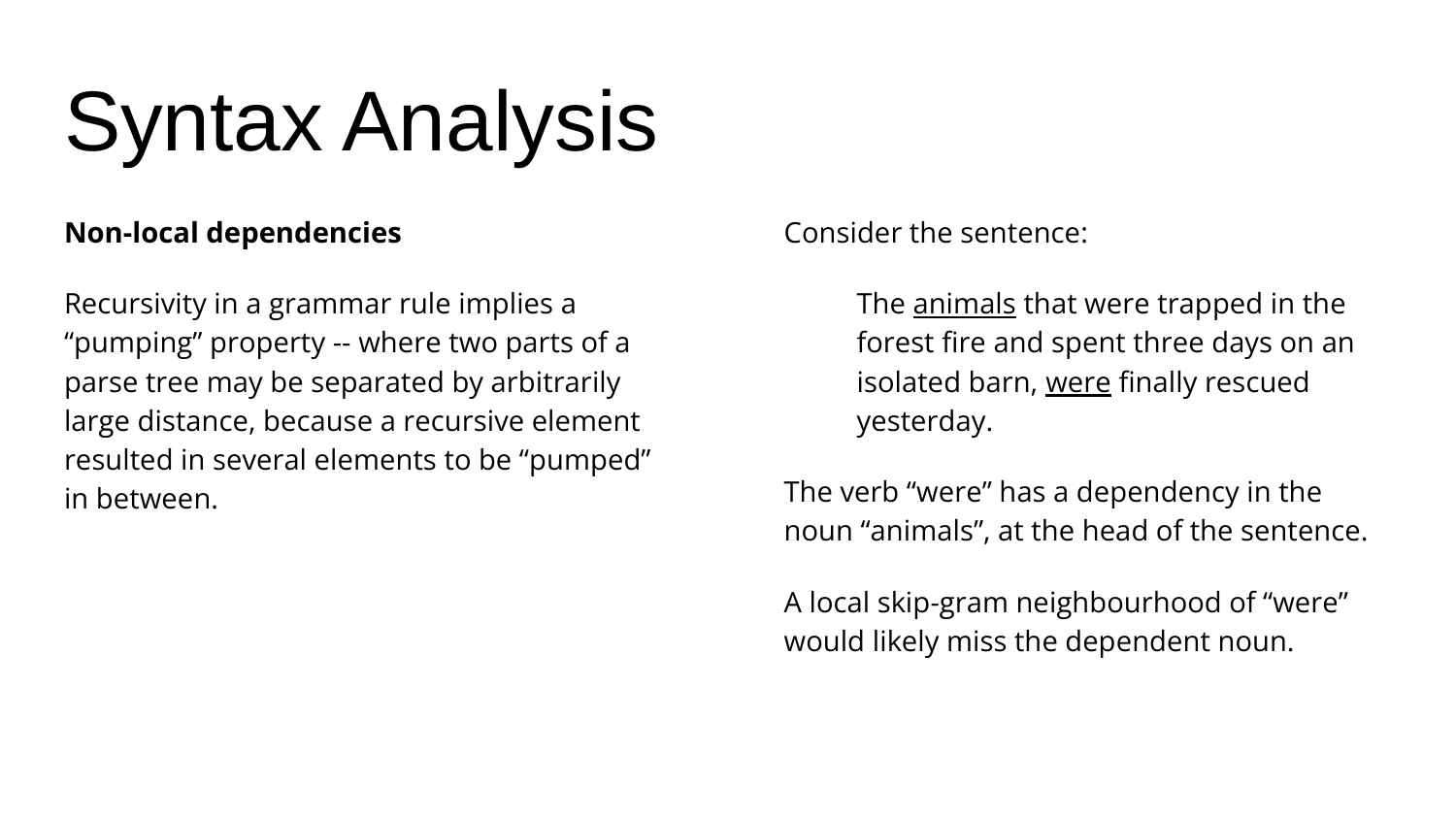

# Syntax Analysis
Non-local dependencies
Recursivity in a grammar rule implies a “pumping” property -- where two parts of a parse tree may be separated by arbitrarily large distance, because a recursive element resulted in several elements to be “pumped” in between.

Consider the sentence:
The animals that were trapped in the forest fire and spent three days on an isolated barn, were finally rescued yesterday.
The verb “were” has a dependency in the noun “animals”, at the head of the sentence.
A local skip-gram neighbourhood of “were” would likely miss the dependent noun.